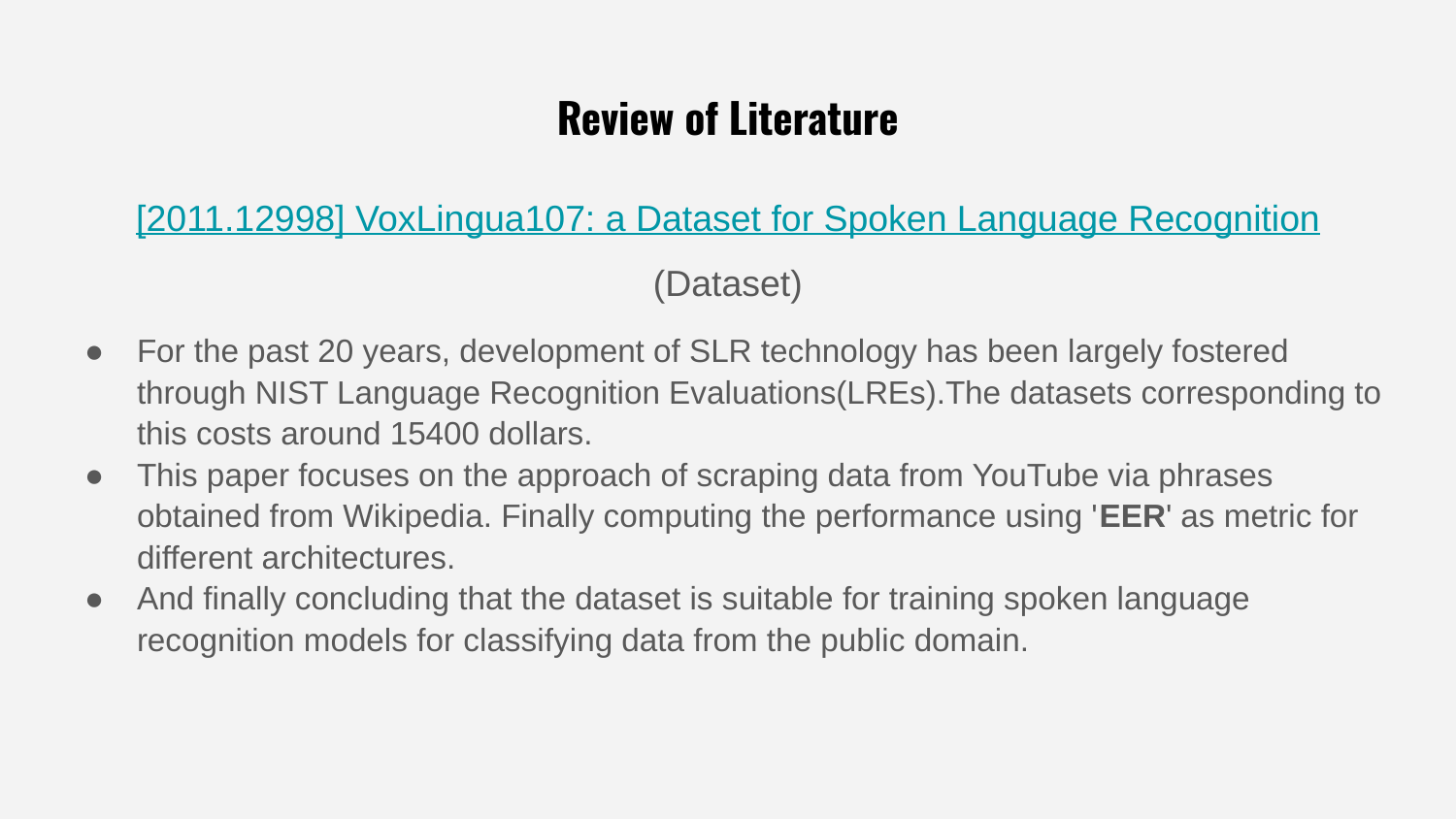

# Review of Literature
[2011.12998] VoxLingua107: a Dataset for Spoken Language Recognition
(Dataset)
For the past 20 years, development of SLR technology has been largely fostered through NIST Language Recognition Evaluations(LREs).The datasets corresponding to this costs around 15400 dollars.
This paper focuses on the approach of scraping data from YouTube via phrases obtained from Wikipedia. Finally computing the performance using 'EER' as metric for different architectures.
And finally concluding that the dataset is suitable for training spoken language recognition models for classifying data from the public domain.